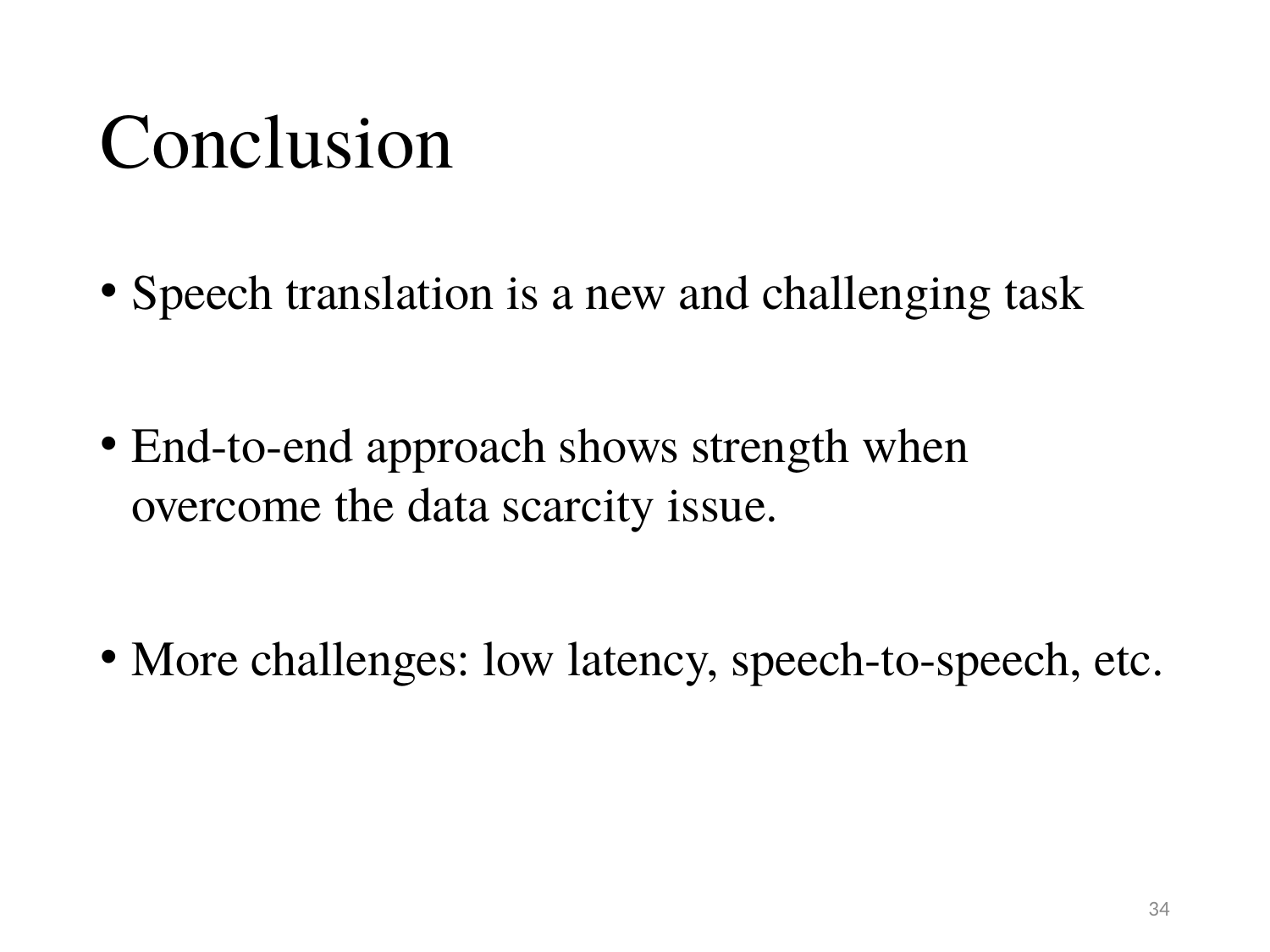

# Conclusion
Speech translation is a new and challenging task

End-to-end approach shows strength when overcome the data scarcity issue.

More challenges: low latency, speech-to-speech, etc.

34